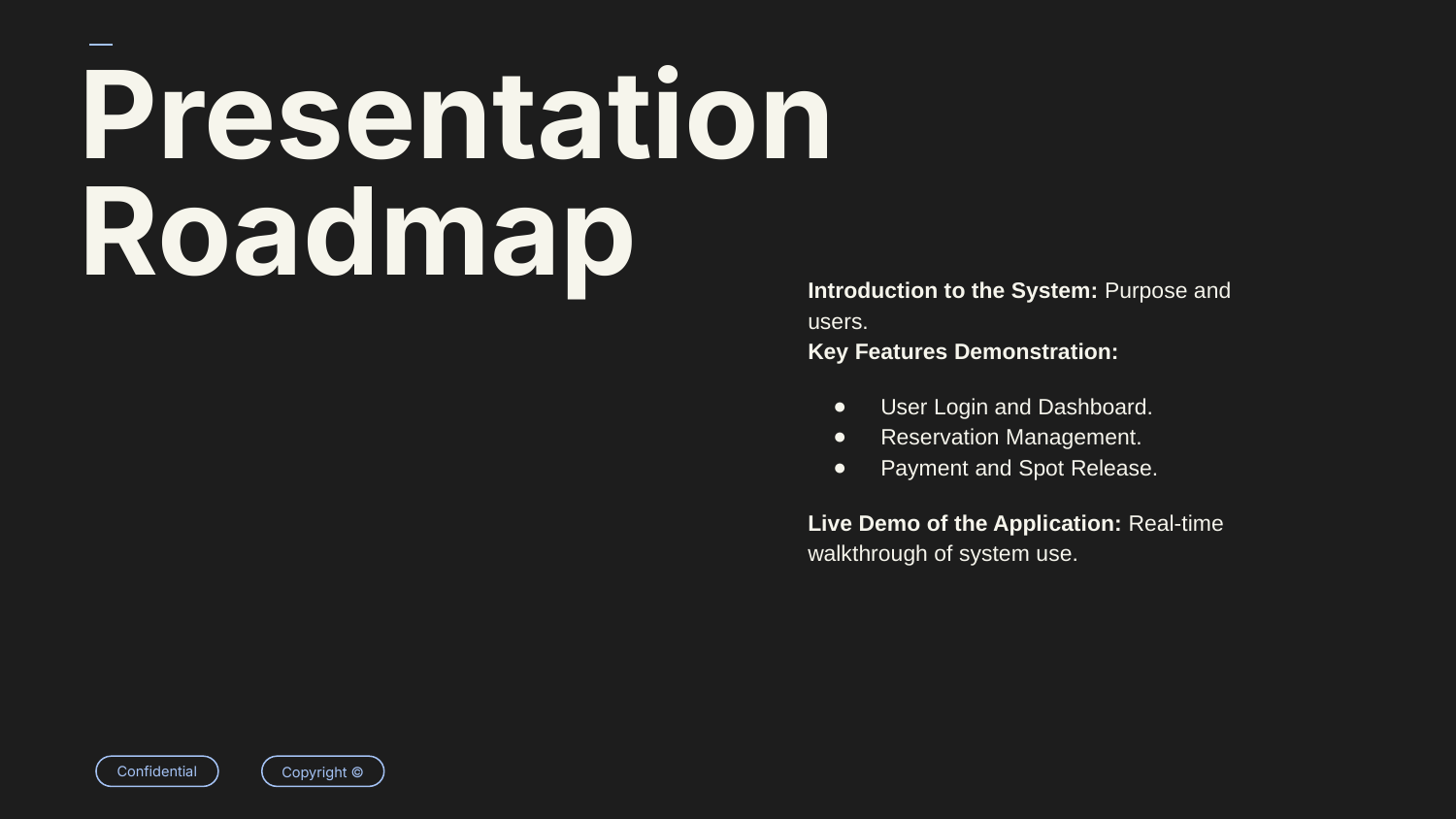

# Presentation Roadmap
Introduction to the System: Purpose and users.
Key Features Demonstration:
User Login and Dashboard.
Reservation Management.
Payment and Spot Release.
Live Demo of the Application: Real-time walkthrough of system use.